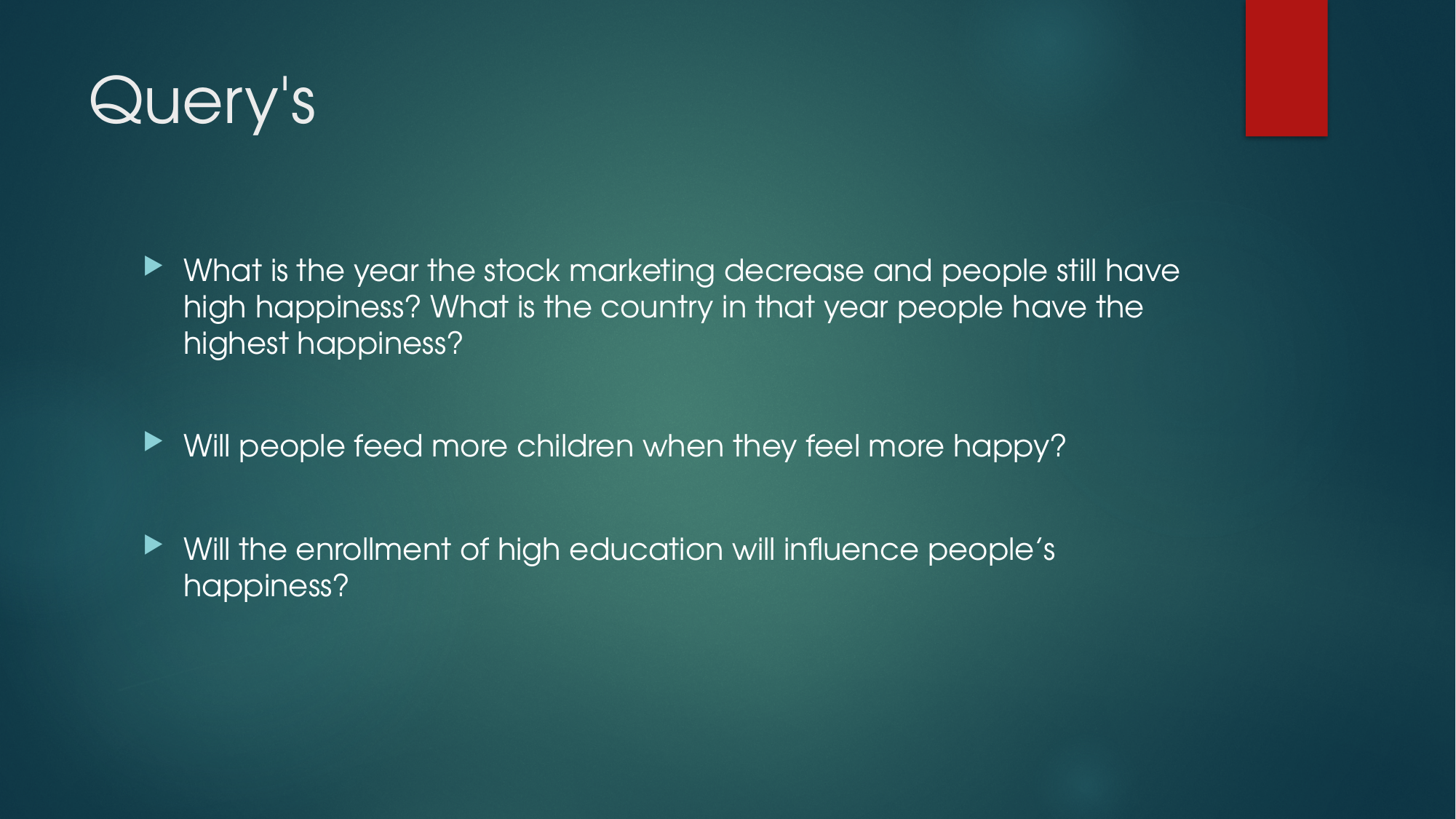

# Query's
What is the year the stock marketing decrease and people still have high happiness? What is the country in that year people have the highest happiness?

Will people feed more children when they feel more happy?

Will the enrollment of high education will influence people’s happiness?